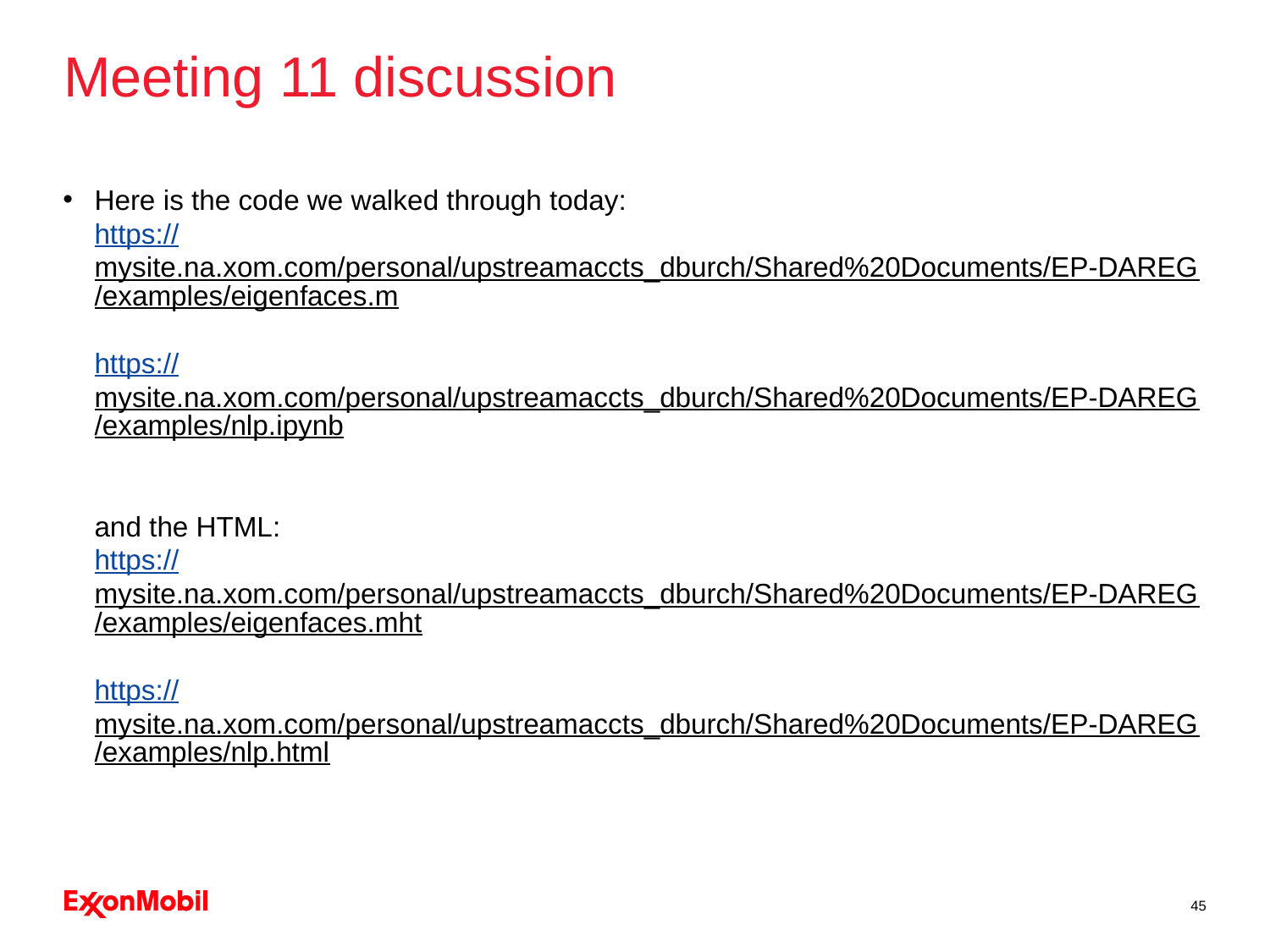

# Meeting 11 discussion
Here is the code we walked through today:
https://mysite.na.xom.com/personal/upstreamaccts_dburch/Shared%20Documents/EP-DAREG/examples/eigenfaces.m
https://mysite.na.xom.com/personal/upstreamaccts_dburch/Shared%20Documents/EP-DAREG/examples/nlp.ipynb
and the HTML:
https://mysite.na.xom.com/personal/upstreamaccts_dburch/Shared%20Documents/EP-DAREG/examples/eigenfaces.mht
https://mysite.na.xom.com/personal/upstreamaccts_dburch/Shared%20Documents/EP-DAREG/examples/nlp.html
45